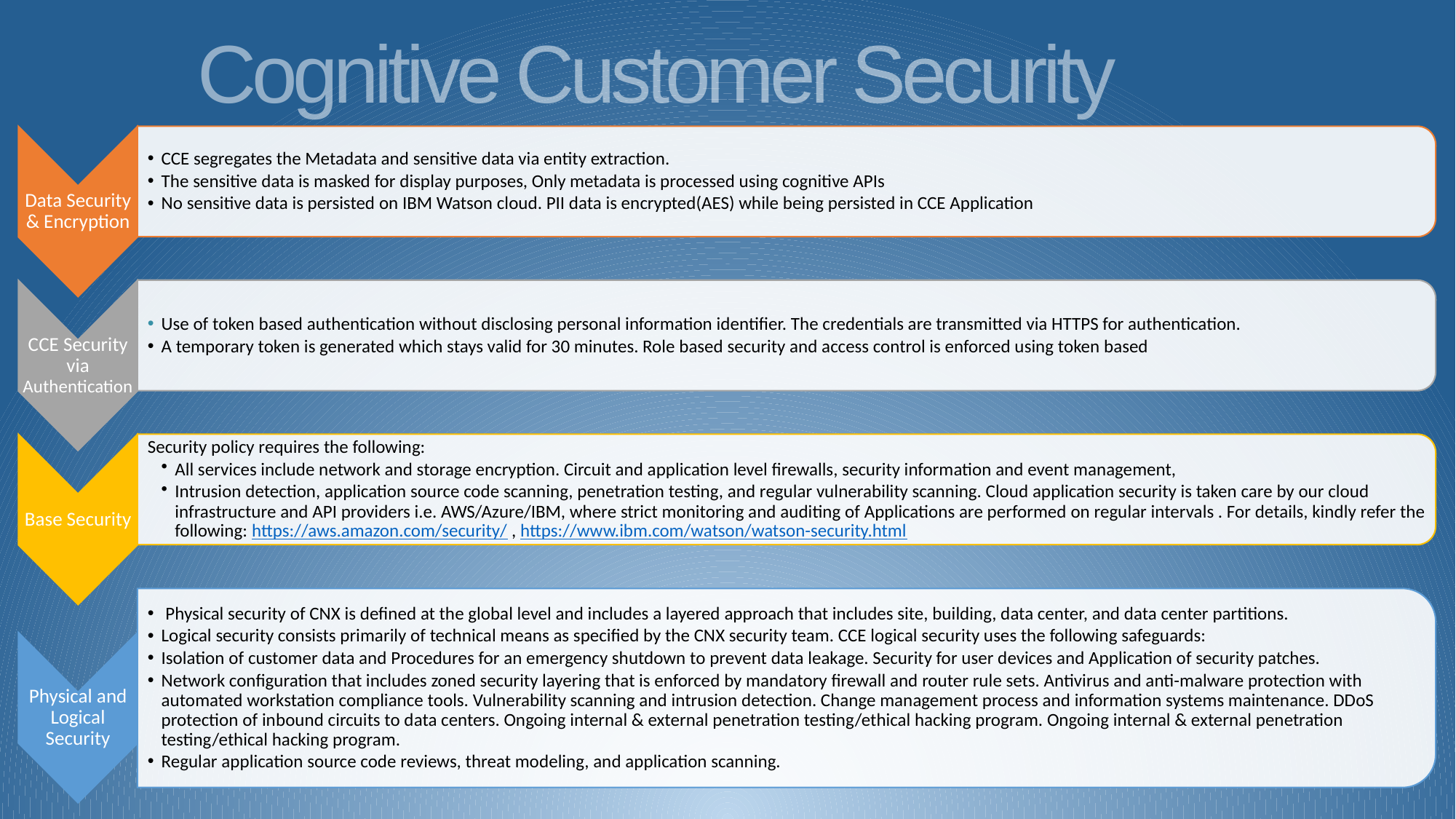

Cognitive Customer Security
Data Security & Encryption
CCE segregates the Metadata and sensitive data via entity extraction.
The sensitive data is masked for display purposes, Only metadata is processed using cognitive APIs
No sensitive data is persisted on IBM Watson cloud. PII data is encrypted(AES) while being persisted in CCE Application
CCE Security via Authentication
Use of token based authentication without disclosing personal information identifier. The credentials are transmitted via HTTPS for authentication.
A temporary token is generated which stays valid for 30 minutes. Role based security and access control is enforced using token based
Base Security
Security policy requires the following:
All services include network and storage encryption. Circuit and application level firewalls, security information and event management,
Intrusion detection, application source code scanning, penetration testing, and regular vulnerability scanning. Cloud application security is taken care by our cloud infrastructure and API providers i.e. AWS/Azure/IBM, where strict monitoring and auditing of Applications are performed on regular intervals . For details, kindly refer the following: https://aws.amazon.com/security/ , https://www.ibm.com/watson/watson-security.html
Physical and Logical Security
 Physical security of CNX is defined at the global level and includes a layered approach that includes site, building, data center, and data center partitions.
Logical security consists primarily of technical means as specified by the CNX security team. CCE logical security uses the following safeguards:
Isolation of customer data and Procedures for an emergency shutdown to prevent data leakage. Security for user devices and Application of security patches.
Network configuration that includes zoned security layering that is enforced by mandatory firewall and router rule sets. Antivirus and anti-malware protection with automated workstation compliance tools. Vulnerability scanning and intrusion detection. Change management process and information systems maintenance. DDoS protection of inbound circuits to data centers. Ongoing internal & external penetration testing/ethical hacking program. Ongoing internal & external penetration testing/ethical hacking program.
Regular application source code reviews, threat modeling, and application scanning.